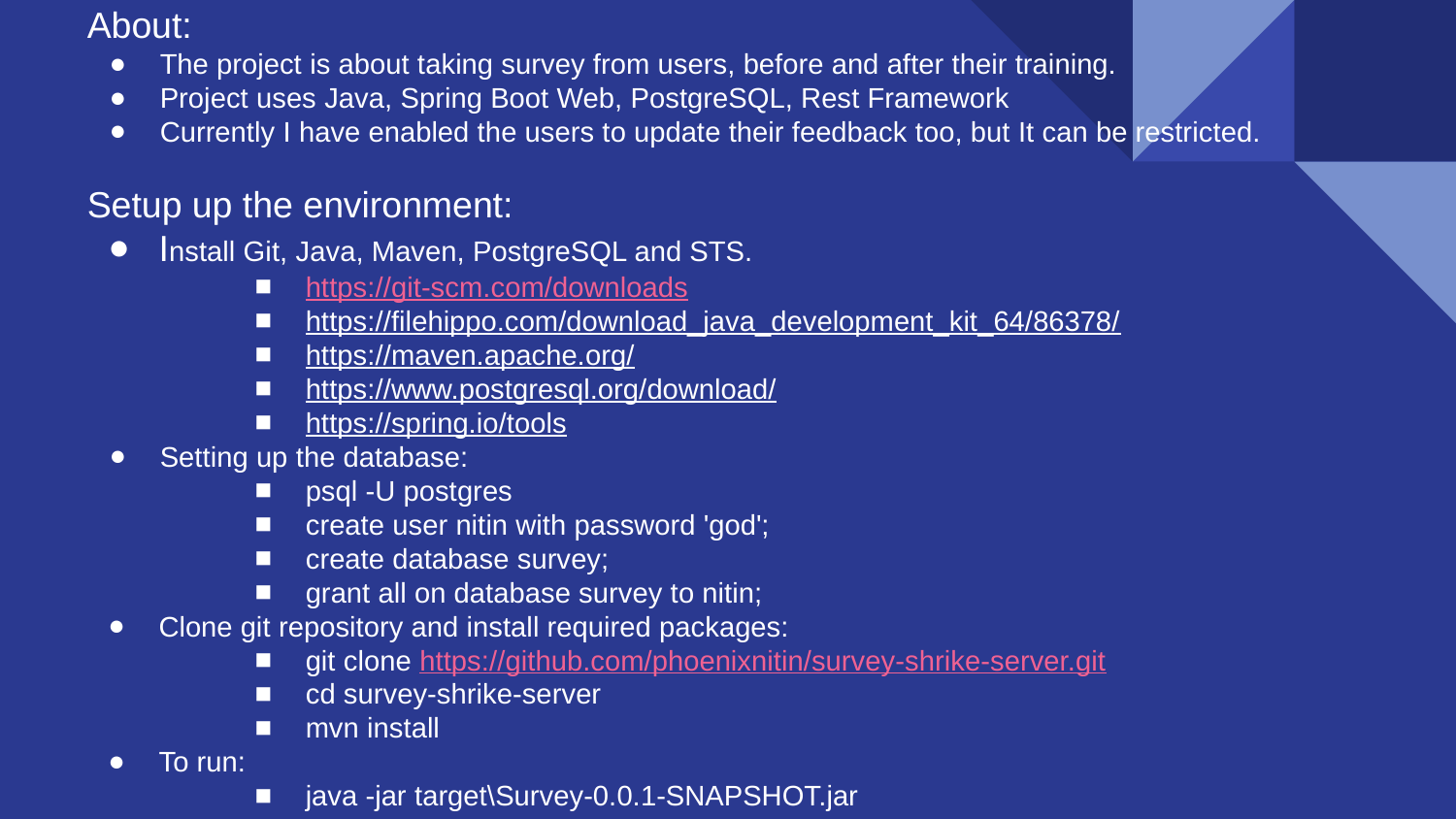

About:
The project is about taking survey from users, before and after their training.
Project uses Java, Spring Boot Web, PostgreSQL, Rest Framework
Currently I have enabled the users to update their feedback too, but It can be restricted.

Setup up the environment:
Install Git, Java, Maven, PostgreSQL and STS.
https://git-scm.com/downloads
https://filehippo.com/download_java_development_kit_64/86378/
https://maven.apache.org/
https://www.postgresql.org/download/
https://spring.io/tools
Setting up the database:
psql -U postgres
create user nitin with password 'god';
create database survey;
grant all on database survey to nitin;
Clone git repository and install required packages:
git clone https://github.com/phoenixnitin/survey-shrike-server.git
cd survey-shrike-server
mvn install
To run:
java -jar target\Survey-0.0.1-SNAPSHOT.jar